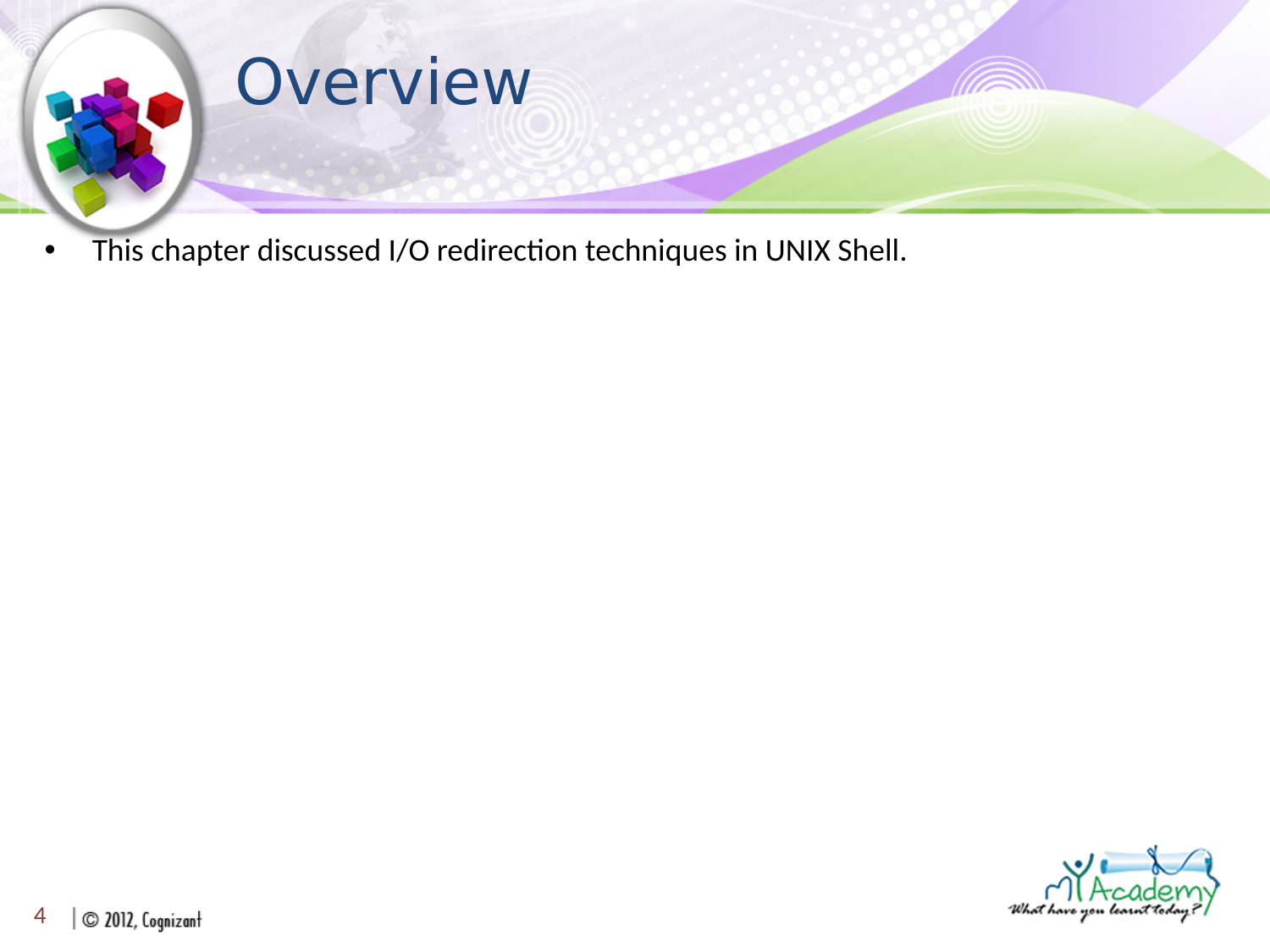

# Overview
This chapter discussed I/O redirection techniques in UNIX Shell.
4